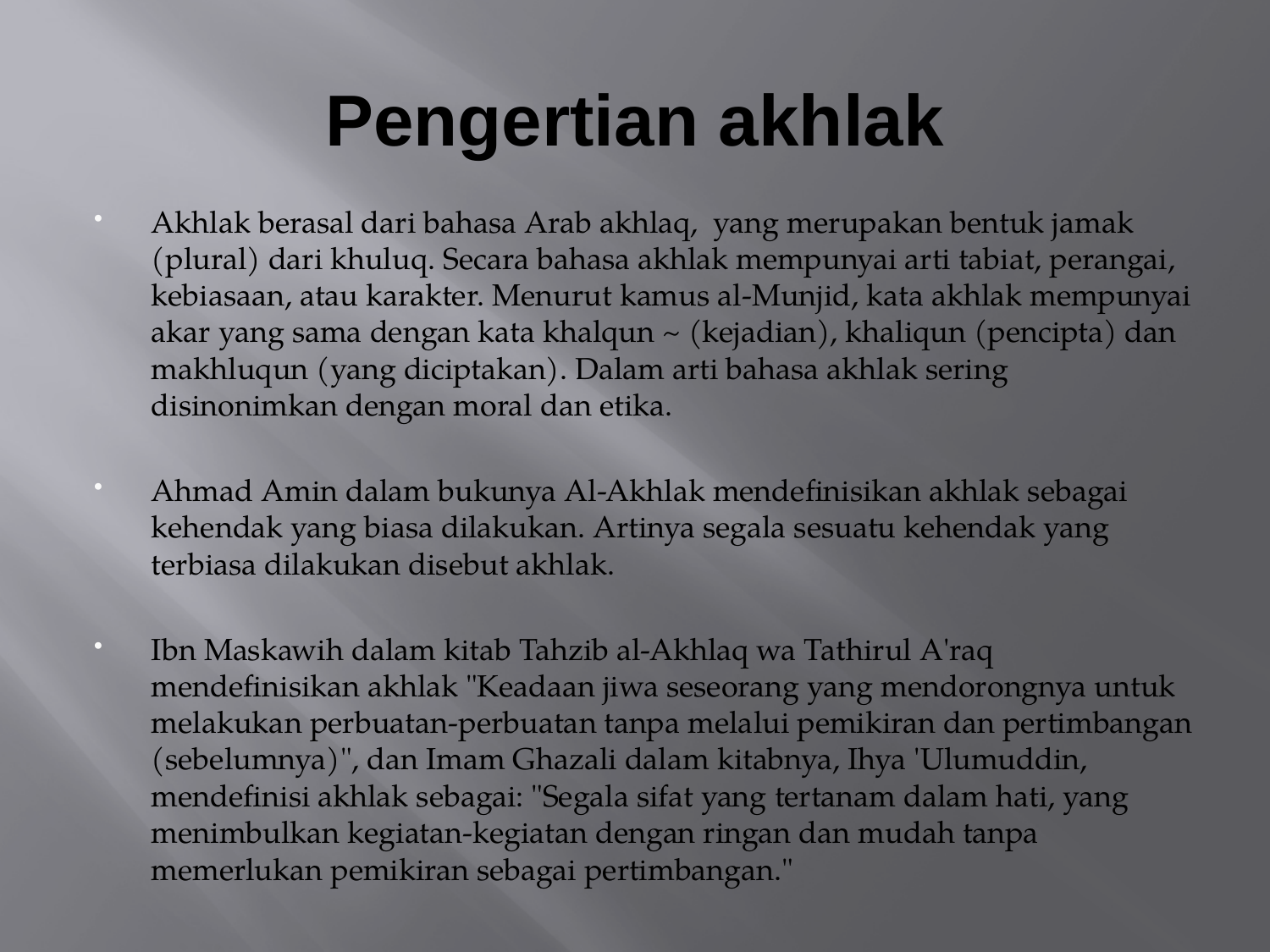

# Pengertian akhlak
Akhlak berasal dari bahasa Arab akhlaq,  yang merupakan bentuk jamak (plural) dari khuluq. Secara bahasa akhlak mempunyai arti tabiat, perangai, kebiasaan, atau karakter. Menurut kamus al-Munjid, kata akhlak mempunyai akar yang sama dengan kata khalqun ~ (kejadian), khaliqun (pencipta) dan makhluqun (yang diciptakan). Dalam arti bahasa akhlak sering disinonimkan dengan moral dan etika.

Ahmad Amin dalam bukunya Al-Akhlak mendefinisikan akhlak sebagai kehendak yang biasa dilakukan. Artinya segala sesuatu kehendak yang terbiasa dilakukan disebut akhlak.

Ibn Maskawih dalam kitab Tahzib al-Akhlaq wa Tathirul A'raq mendefinisikan akhlak "Keadaan jiwa seseorang yang mendorongnya untuk melakukan perbuatan-perbuatan tanpa melalui pemikiran dan pertimbangan (sebelumnya)", dan Imam Ghazali dalam kitabnya, Ihya 'Ulumuddin, mendefinisi akhlak sebagai: "Segala sifat yang tertanam dalam hati, yang menimbulkan kegiatan-kegiatan dengan ringan dan mudah tanpa memerlukan pemikiran sebagai pertimbangan."